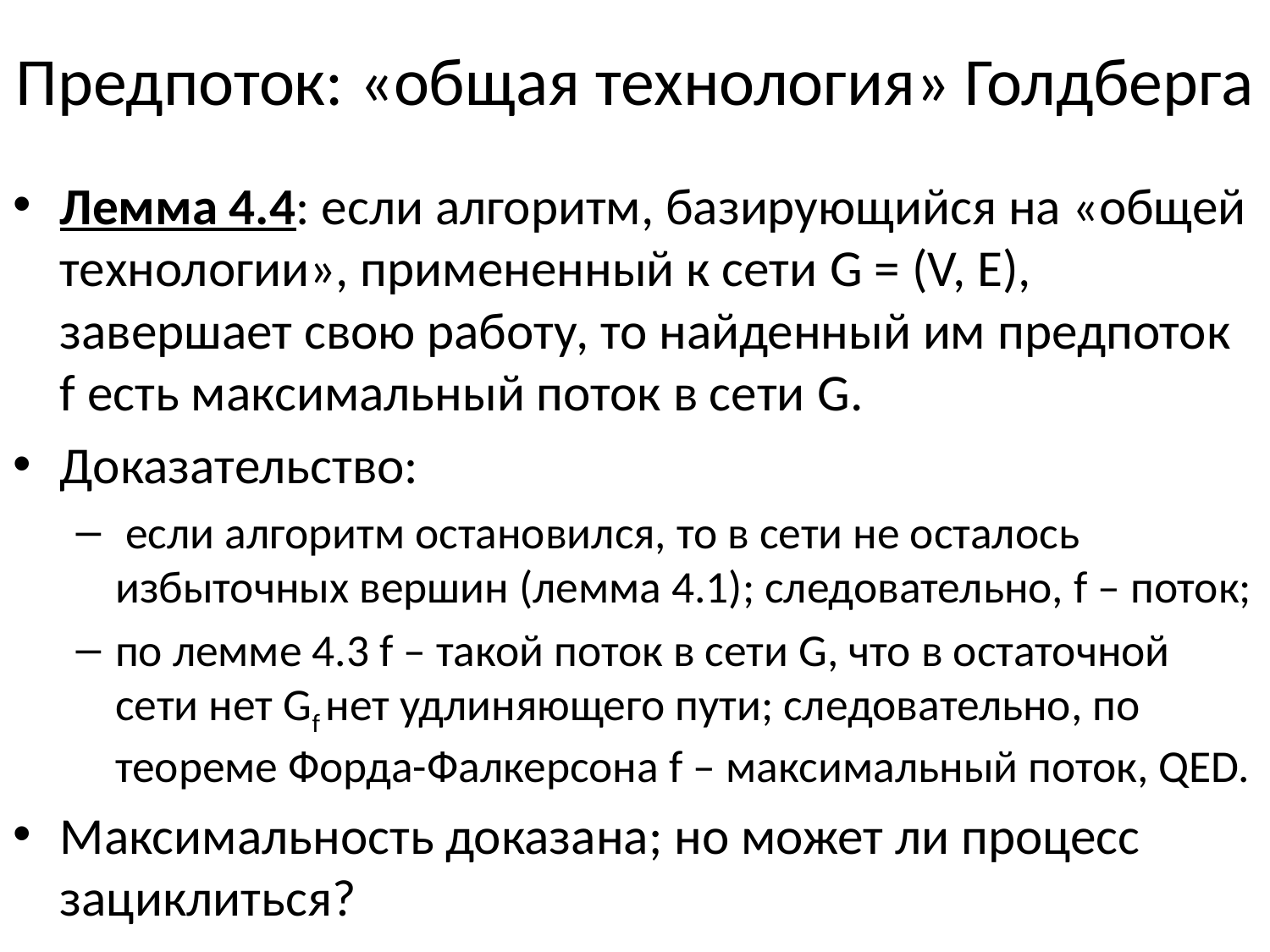

# Предпоток: «общая технология» Голдберга
Лемма 4.4: если алгоритм, базирующийся на «общей технологии», примененный к сети G = (V, E), завершает свою работу, то найденный им предпоток f есть максимальный поток в сети G.
Доказательство:
 если алгоритм остановился, то в сети не осталось избыточных вершин (лемма 4.1); следовательно, f – поток;
по лемме 4.3 f – такой поток в сети G, что в остаточной сети нет Gf нет удлиняющего пути; следовательно, по теореме Форда-Фалкерсона f – максимальный поток, QED.
Максимальность доказана; но может ли процесс зациклиться?